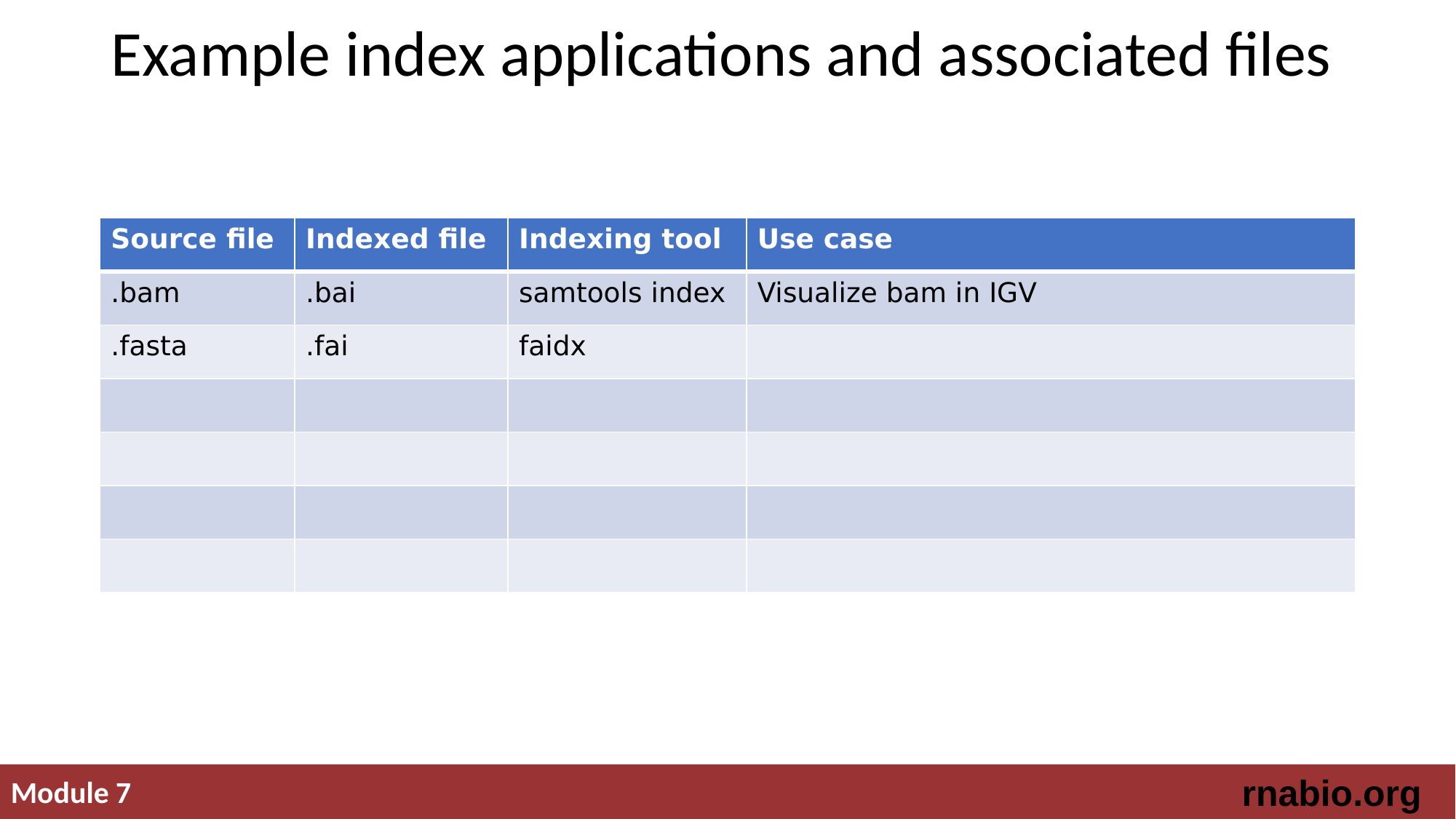

# Example index applications and associated files
| Source file | Indexed file | Indexing tool | Use case |
| --- | --- | --- | --- |
| .bam | .bai | samtools index | Visualize bam in IGV |
| .fasta | .fai | faidx |  |
|  |  |  |  |
|  |  |  |  |
|  |  |  |  |
|  |  |  |  |